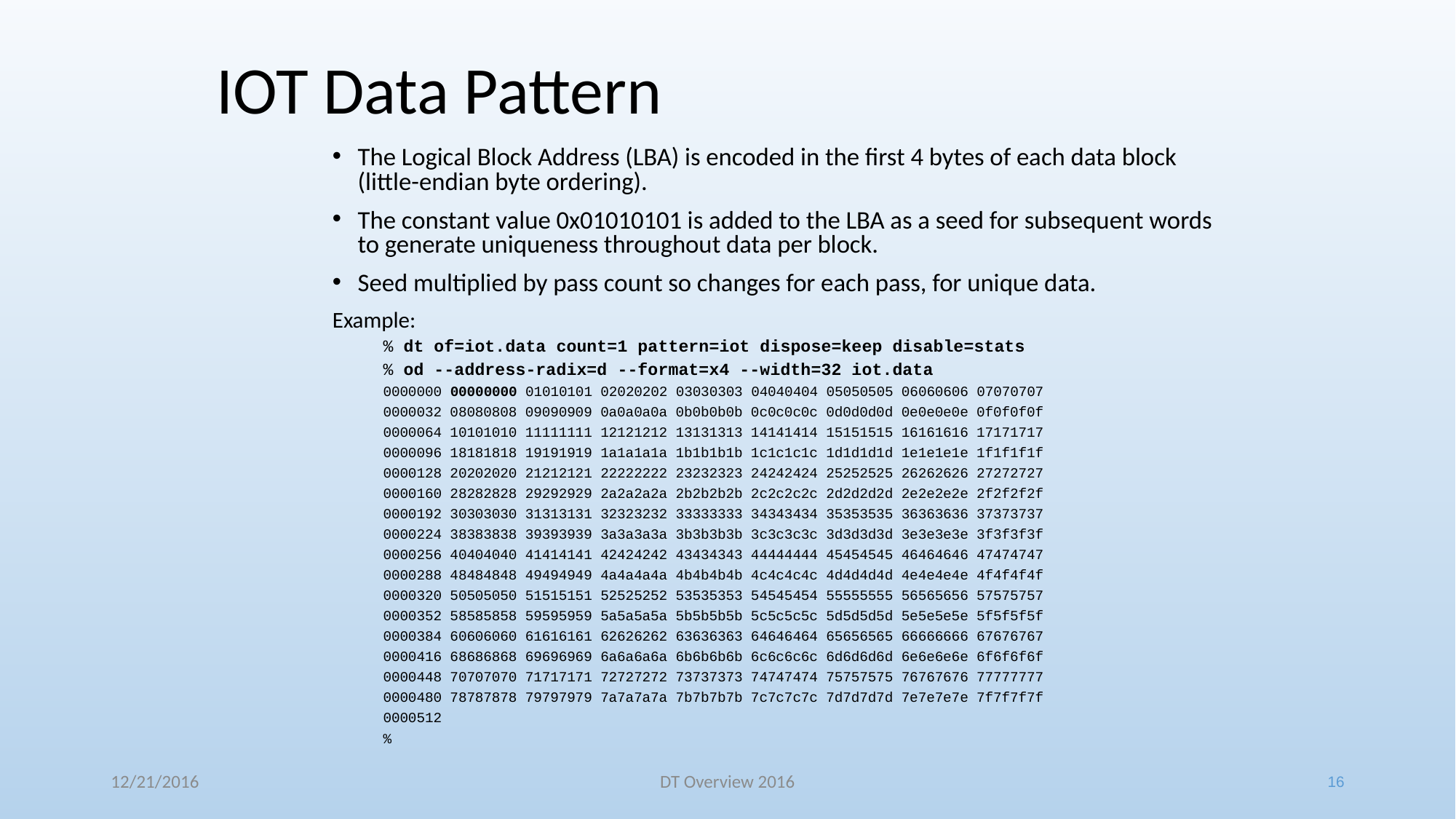

# IOT Data Pattern
The Logical Block Address (LBA) is encoded in the first 4 bytes of each data block (little-endian byte ordering).
The constant value 0x01010101 is added to the LBA as a seed for subsequent words to generate uniqueness throughout data per block.
Seed multiplied by pass count so changes for each pass, for unique data.
Example:
% dt of=iot.data count=1 pattern=iot dispose=keep disable=stats
% od --address-radix=d --format=x4 --width=32 iot.data
0000000 00000000 01010101 02020202 03030303 04040404 05050505 06060606 07070707
0000032 08080808 09090909 0a0a0a0a 0b0b0b0b 0c0c0c0c 0d0d0d0d 0e0e0e0e 0f0f0f0f
0000064 10101010 11111111 12121212 13131313 14141414 15151515 16161616 17171717
0000096 18181818 19191919 1a1a1a1a 1b1b1b1b 1c1c1c1c 1d1d1d1d 1e1e1e1e 1f1f1f1f
0000128 20202020 21212121 22222222 23232323 24242424 25252525 26262626 27272727
0000160 28282828 29292929 2a2a2a2a 2b2b2b2b 2c2c2c2c 2d2d2d2d 2e2e2e2e 2f2f2f2f
0000192 30303030 31313131 32323232 33333333 34343434 35353535 36363636 37373737
0000224 38383838 39393939 3a3a3a3a 3b3b3b3b 3c3c3c3c 3d3d3d3d 3e3e3e3e 3f3f3f3f
0000256 40404040 41414141 42424242 43434343 44444444 45454545 46464646 47474747
0000288 48484848 49494949 4a4a4a4a 4b4b4b4b 4c4c4c4c 4d4d4d4d 4e4e4e4e 4f4f4f4f
0000320 50505050 51515151 52525252 53535353 54545454 55555555 56565656 57575757
0000352 58585858 59595959 5a5a5a5a 5b5b5b5b 5c5c5c5c 5d5d5d5d 5e5e5e5e 5f5f5f5f
0000384 60606060 61616161 62626262 63636363 64646464 65656565 66666666 67676767
0000416 68686868 69696969 6a6a6a6a 6b6b6b6b 6c6c6c6c 6d6d6d6d 6e6e6e6e 6f6f6f6f
0000448 70707070 71717171 72727272 73737373 74747474 75757575 76767676 77777777
0000480 78787878 79797979 7a7a7a7a 7b7b7b7b 7c7c7c7c 7d7d7d7d 7e7e7e7e 7f7f7f7f
0000512
%
16
12/21/2016
DT Overview 2016